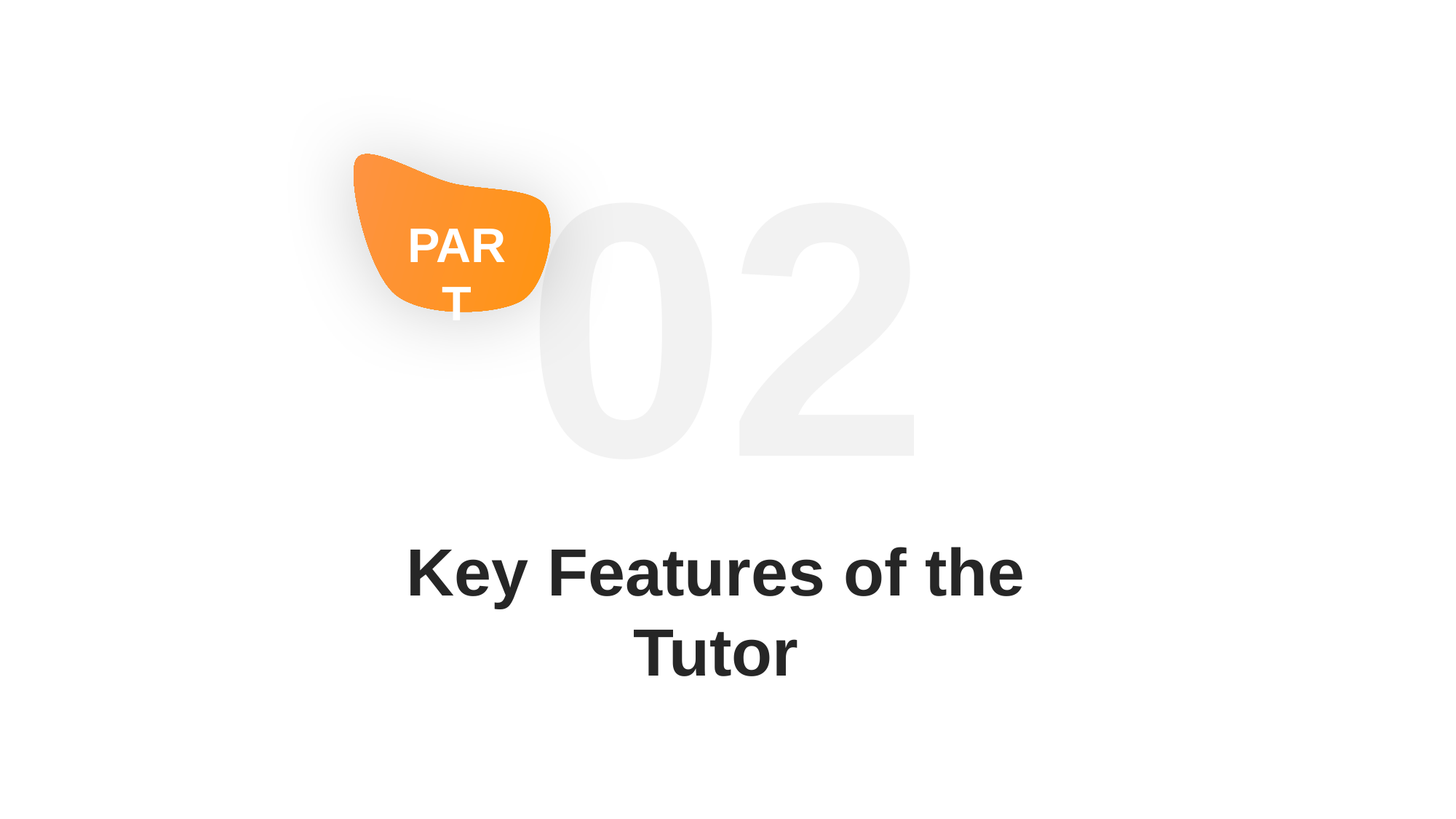

02

PART
Key Features of the Tutor